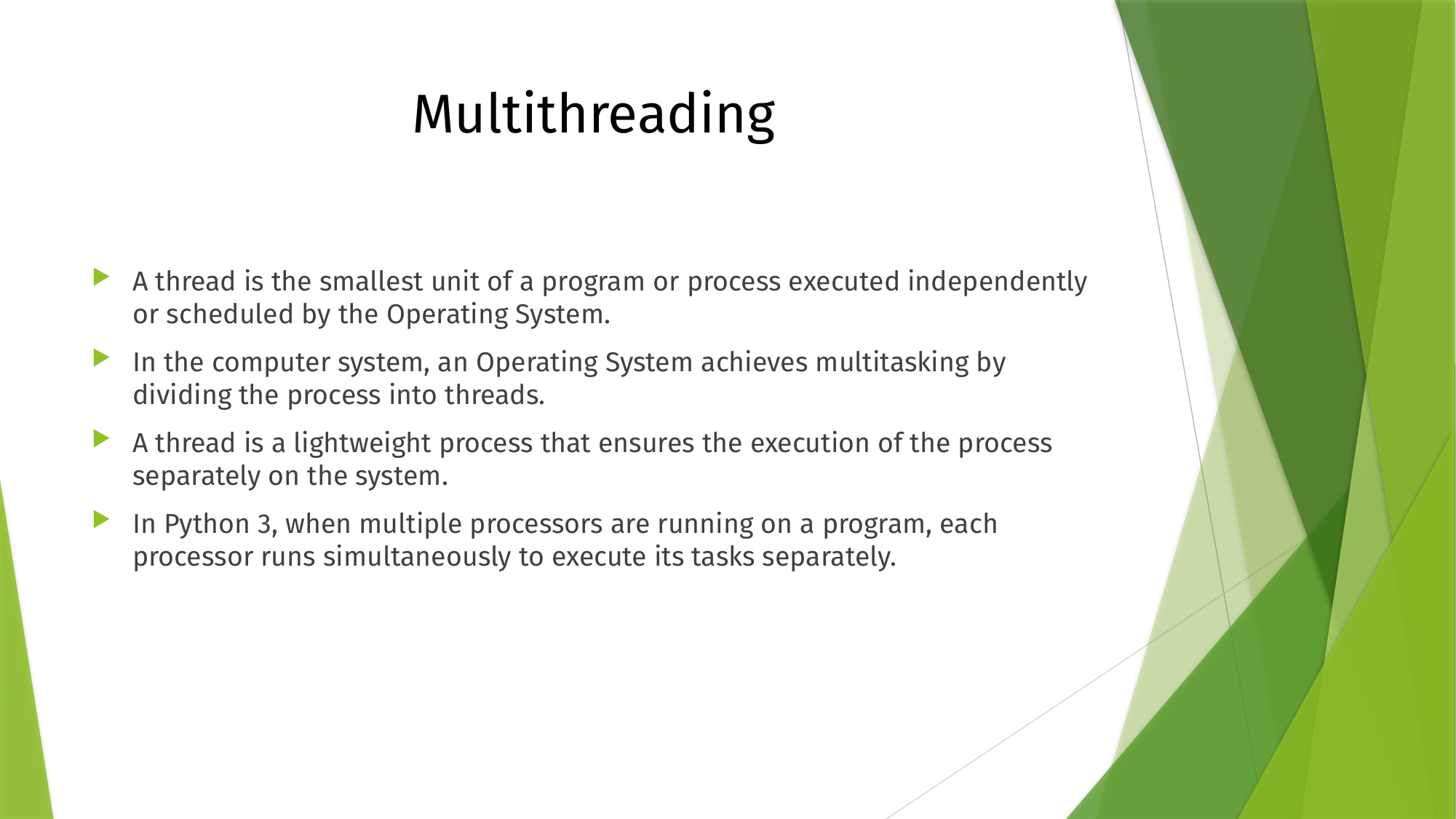

# Multithreading
A thread is the smallest unit of a program or process executed independently or scheduled by the Operating System.
In the computer system, an Operating System achieves multitasking by dividing the process into threads.
A thread is a lightweight process that ensures the execution of the process separately on the system.
In Python 3, when multiple processors are running on a program, each processor runs simultaneously to execute its tasks separately.